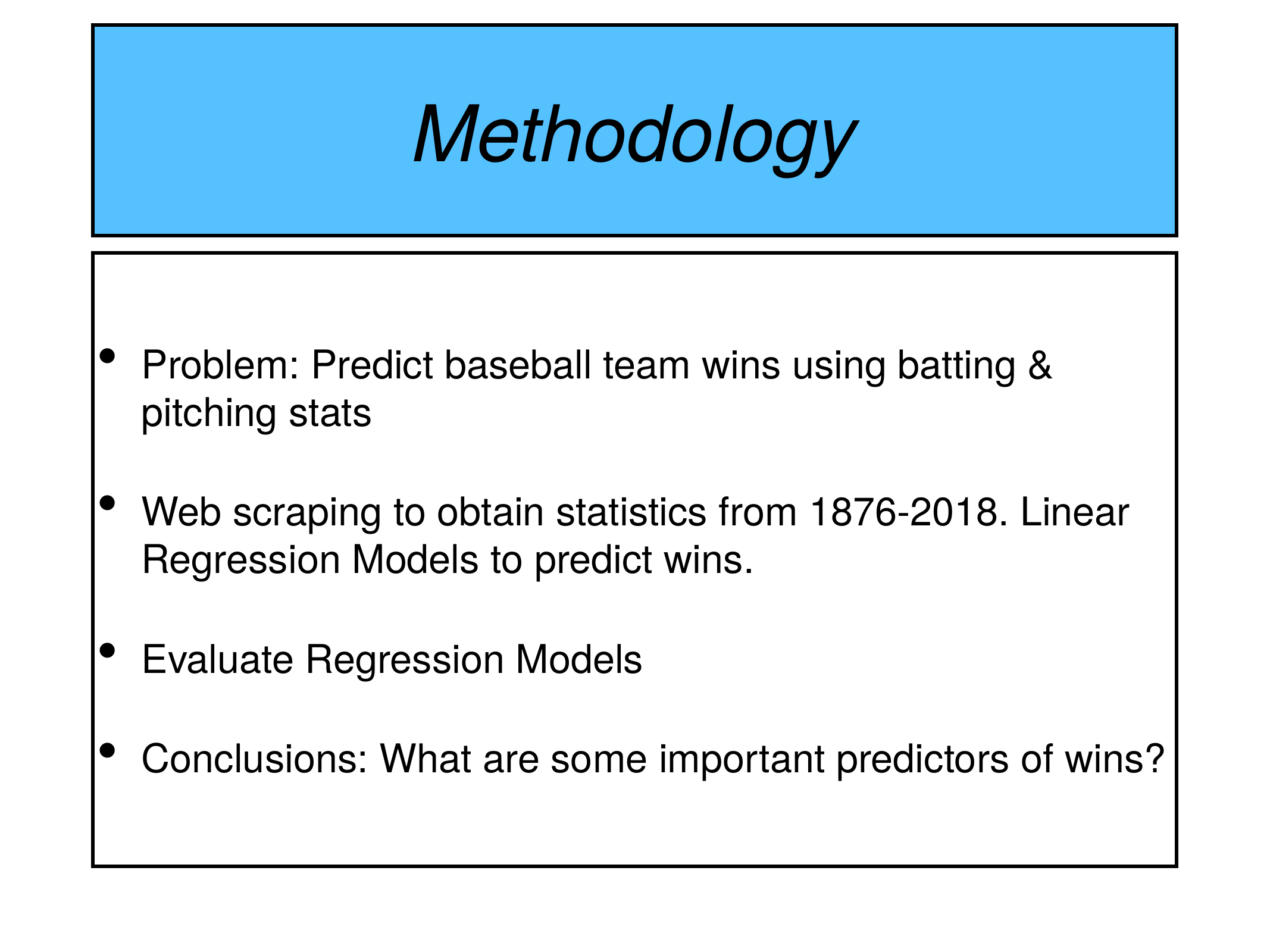

# Methodology
Problem: Predict baseball team wins using batting & pitching stats
Web scraping to obtain statistics from 1876-2018. Linear Regression Models to predict wins.
Evaluate Regression Models
Conclusions: What are some important predictors of wins?